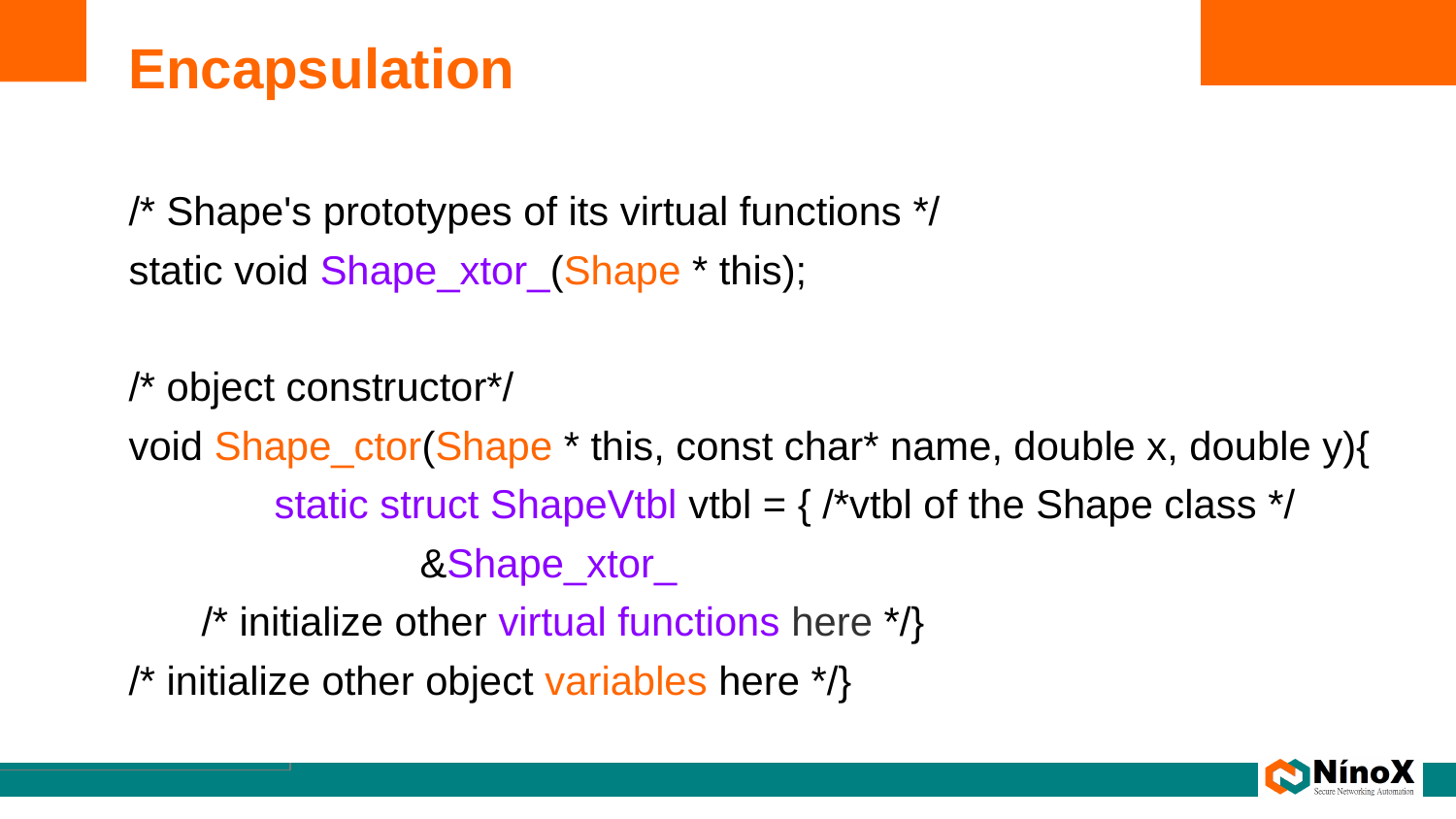

# Encapsulation
/* Shape's prototypes of its virtual functions */
static void Shape_xtor_(Shape * this);

/* object constructor*/
void Shape_ctor(Shape * this, const char* name, double x, double y){
	static struct ShapeVtbl vtbl = { /*vtbl of the Shape class */
		&Shape_xtor_
/* initialize other virtual functions here */}
/* initialize other object variables here */}